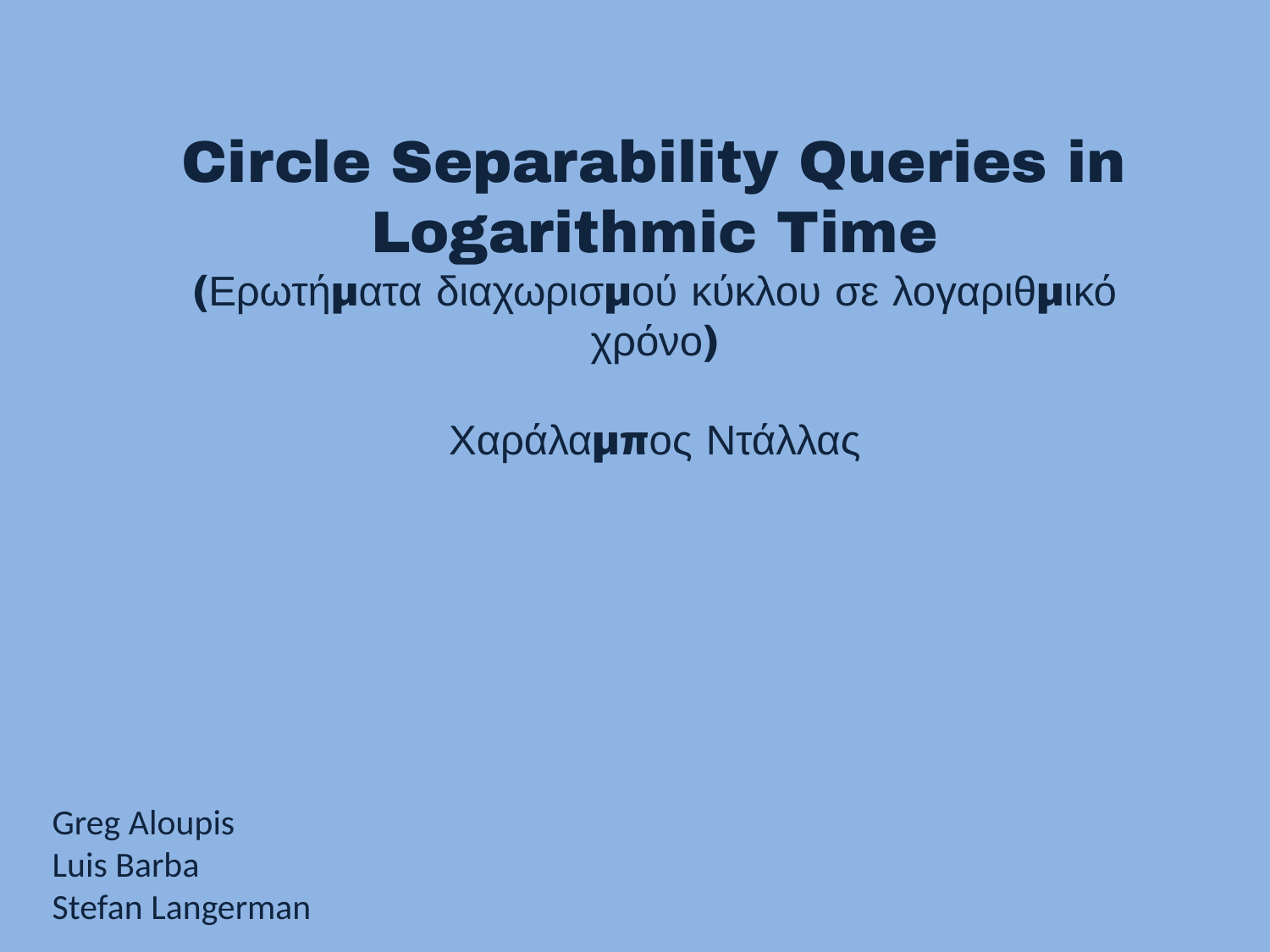

# Circle Separability Queries in Logarithmic Time (Ερωτήματα διαχωρισμού κύκλου σε λογαριθμικό χρόνο) Χαράλαμπος Ντάλλας
Greg Aloupis
Luis Barba
Stefan Langerman